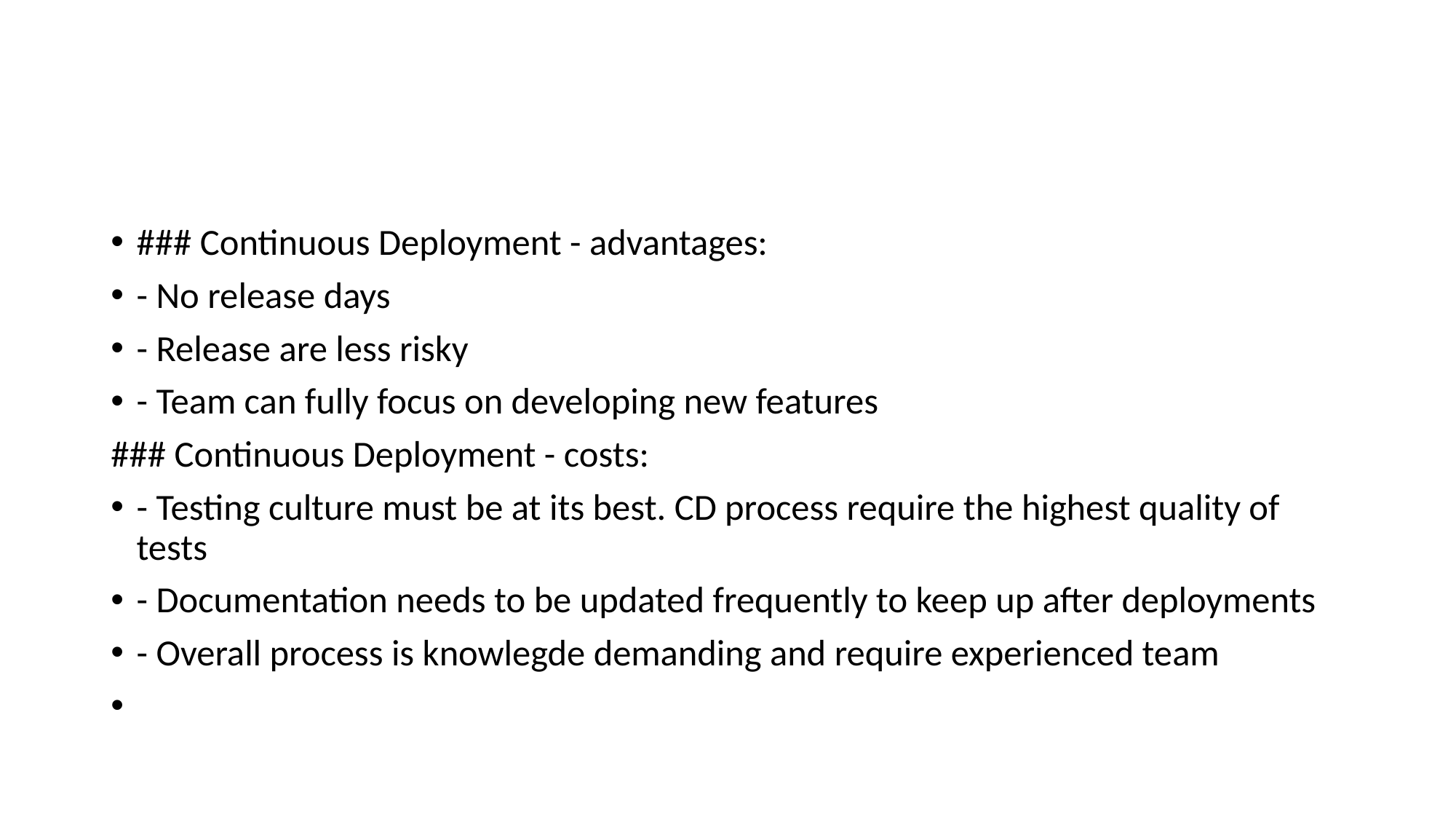

#
### Continuous Deployment - advantages:
- No release days
- Release are less risky
- Team can fully focus on developing new features
### Continuous Deployment - costs:
- Testing culture must be at its best. CD process require the highest quality of tests
- Documentation needs to be updated frequently to keep up after deployments
- Overall process is knowlegde demanding and require experienced team